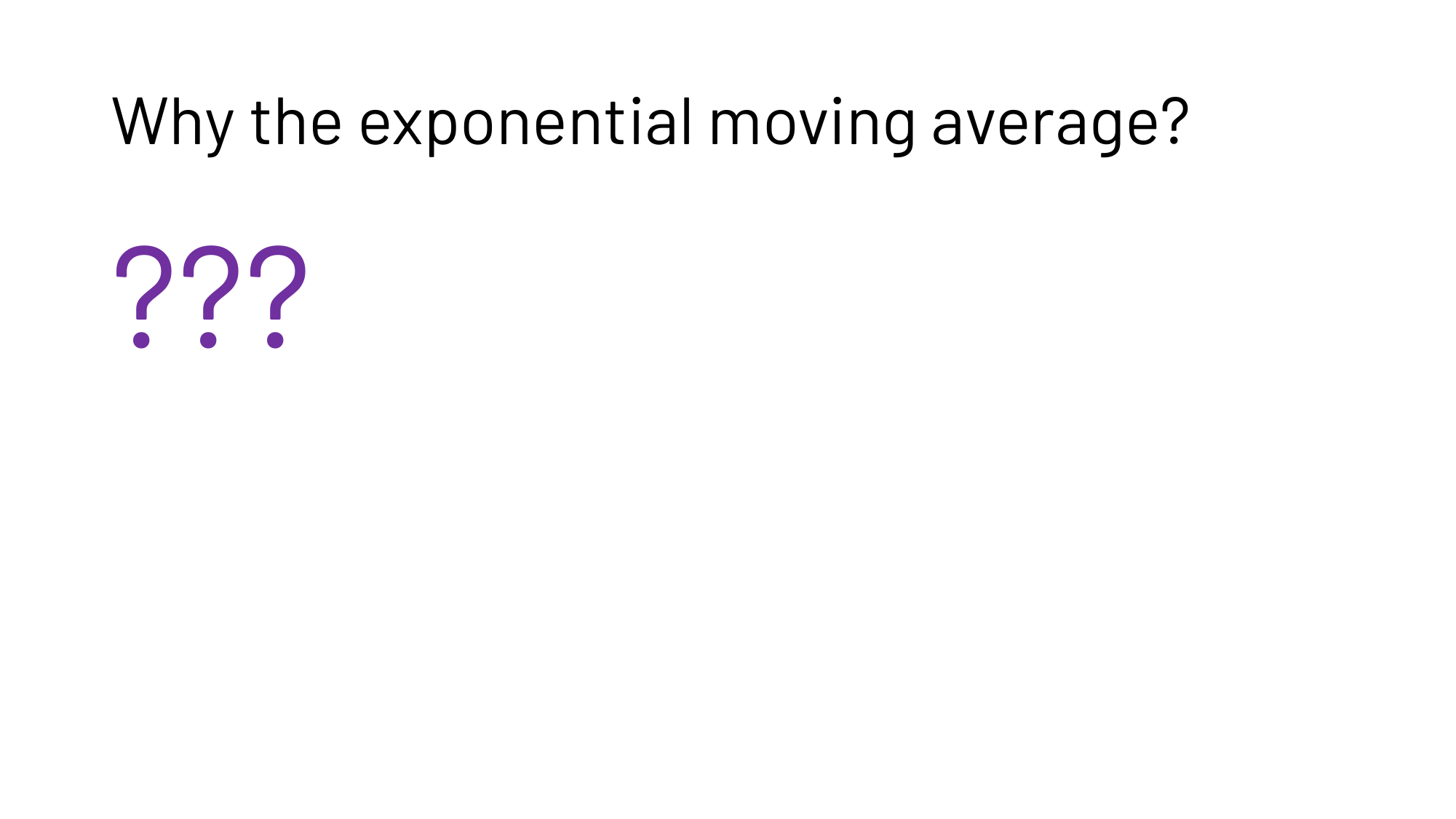

# Why the exponential moving average?
???